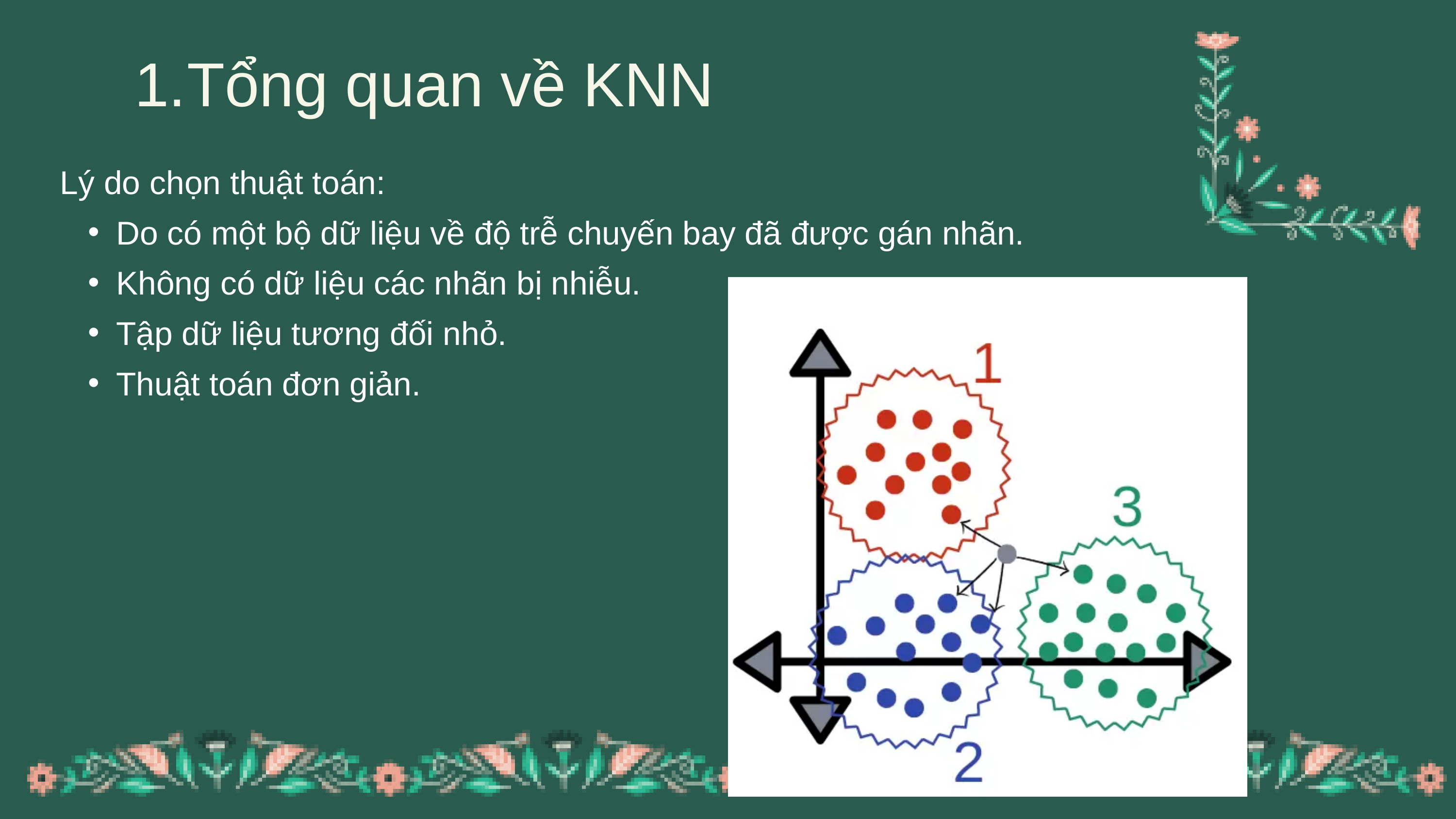

Tổng quan về KNN
Lý do chọn thuật toán:
Do có một bộ dữ liệu về độ trễ chuyến bay đã được gán nhãn.
Không có dữ liệu các nhãn bị nhiễu.
Tập dữ liệu tương đối nhỏ.
Thuật toán đơn giản.